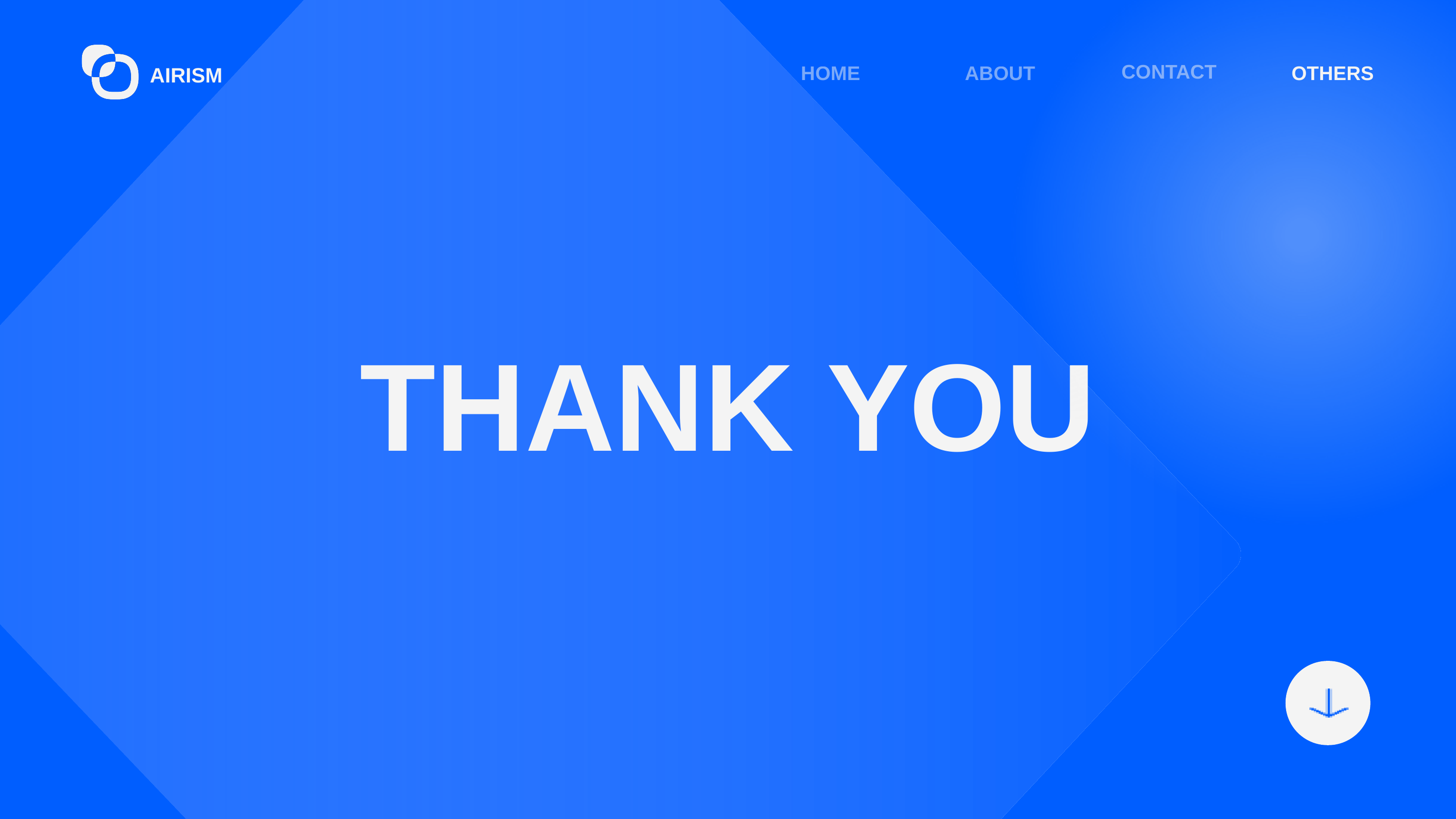

CONTACT
HOME
ABOUT
OTHERS
AIRISM
THANK YOU